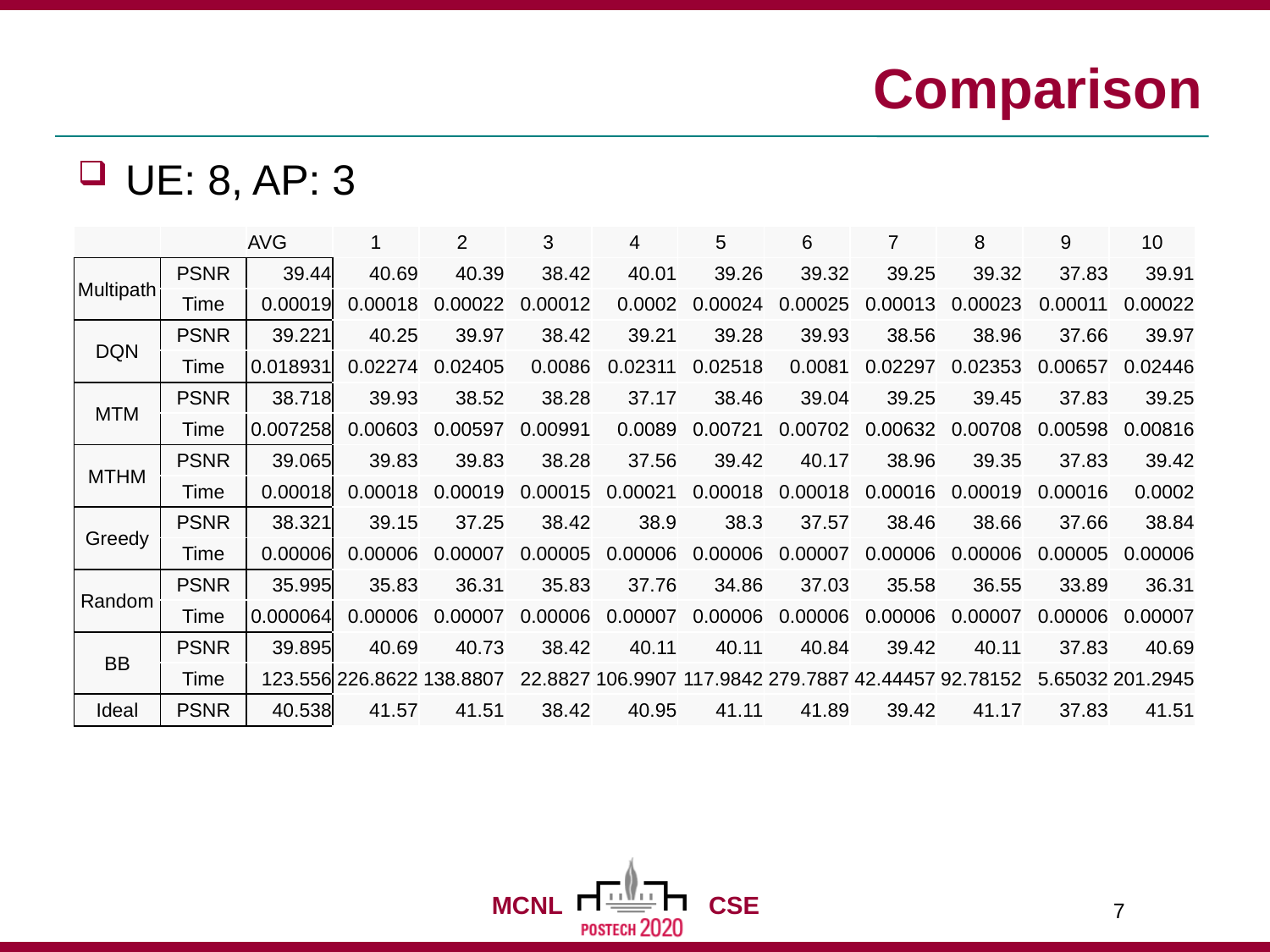

# Comparison
UE: 8, AP: 3
|  |  | AVG | 1 | 2 | 3 | 4 | 5 | 6 | 7 | 8 | 9 | 10 |
| --- | --- | --- | --- | --- | --- | --- | --- | --- | --- | --- | --- | --- |
| Multipath | PSNR | 39.44 | 40.69 | 40.39 | 38.42 | 40.01 | 39.26 | 39.32 | 39.25 | 39.32 | 37.83 | 39.91 |
|  | Time | 0.00019 | 0.00018 | 0.00022 | 0.00012 | 0.0002 | 0.00024 | 0.00025 | 0.00013 | 0.00023 | 0.00011 | 0.00022 |
| DQN | PSNR | 39.221 | 40.25 | 39.97 | 38.42 | 39.21 | 39.28 | 39.93 | 38.56 | 38.96 | 37.66 | 39.97 |
|  | Time | 0.018931 | 0.02274 | 0.02405 | 0.0086 | 0.02311 | 0.02518 | 0.0081 | 0.02297 | 0.02353 | 0.00657 | 0.02446 |
| MTM | PSNR | 38.718 | 39.93 | 38.52 | 38.28 | 37.17 | 38.46 | 39.04 | 39.25 | 39.45 | 37.83 | 39.25 |
|  | Time | 0.007258 | 0.00603 | 0.00597 | 0.00991 | 0.0089 | 0.00721 | 0.00702 | 0.00632 | 0.00708 | 0.00598 | 0.00816 |
| MTHM | PSNR | 39.065 | 39.83 | 39.83 | 38.28 | 37.56 | 39.42 | 40.17 | 38.96 | 39.35 | 37.83 | 39.42 |
|  | Time | 0.00018 | 0.00018 | 0.00019 | 0.00015 | 0.00021 | 0.00018 | 0.00018 | 0.00016 | 0.00019 | 0.00016 | 0.0002 |
| Greedy | PSNR | 38.321 | 39.15 | 37.25 | 38.42 | 38.9 | 38.3 | 37.57 | 38.46 | 38.66 | 37.66 | 38.84 |
|  | Time | 0.00006 | 0.00006 | 0.00007 | 0.00005 | 0.00006 | 0.00006 | 0.00007 | 0.00006 | 0.00006 | 0.00005 | 0.00006 |
| Random | PSNR | 35.995 | 35.83 | 36.31 | 35.83 | 37.76 | 34.86 | 37.03 | 35.58 | 36.55 | 33.89 | 36.31 |
|  | Time | 0.000064 | 0.00006 | 0.00007 | 0.00006 | 0.00007 | 0.00006 | 0.00006 | 0.00006 | 0.00007 | 0.00006 | 0.00007 |
| BB | PSNR | 39.895 | 40.69 | 40.73 | 38.42 | 40.11 | 40.11 | 40.84 | 39.42 | 40.11 | 37.83 | 40.69 |
|  | Time | 123.556 | 226.8622 | 138.8807 | 22.8827 | 106.9907 | 117.9842 | 279.7887 | 42.44457 | 92.78152 | 5.65032 | 201.2945 |
| Ideal | PSNR | 40.538 | 41.57 | 41.51 | 38.42 | 40.95 | 41.11 | 41.89 | 39.42 | 41.17 | 37.83 | 41.51 |
7